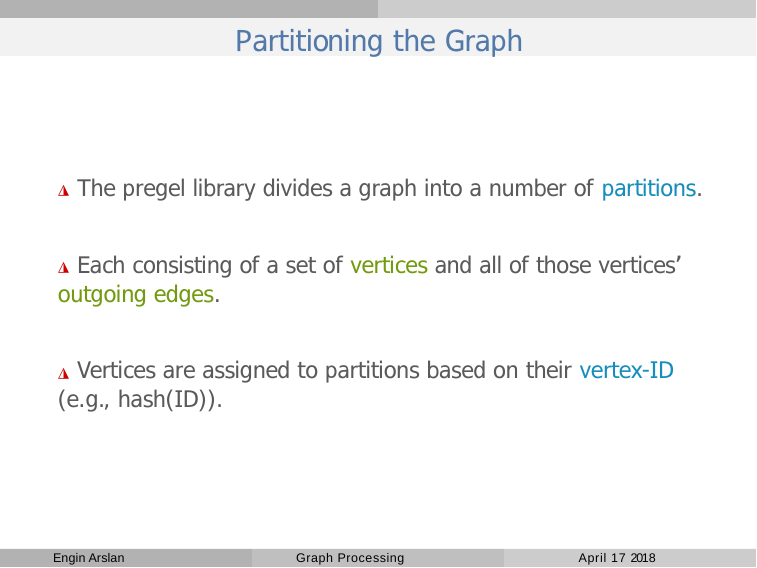

# Partitioning the Graph
◮  The pregel library divides a graph into a number of partitions.

◮  Each consisting of a set of vertices and all of those vertices’ outgoing edges.

◮  Vertices are assigned to partitions based on their vertex-ID (e.g., hash(ID)).

Engin Arslan
Graph Processing
April 17 2018